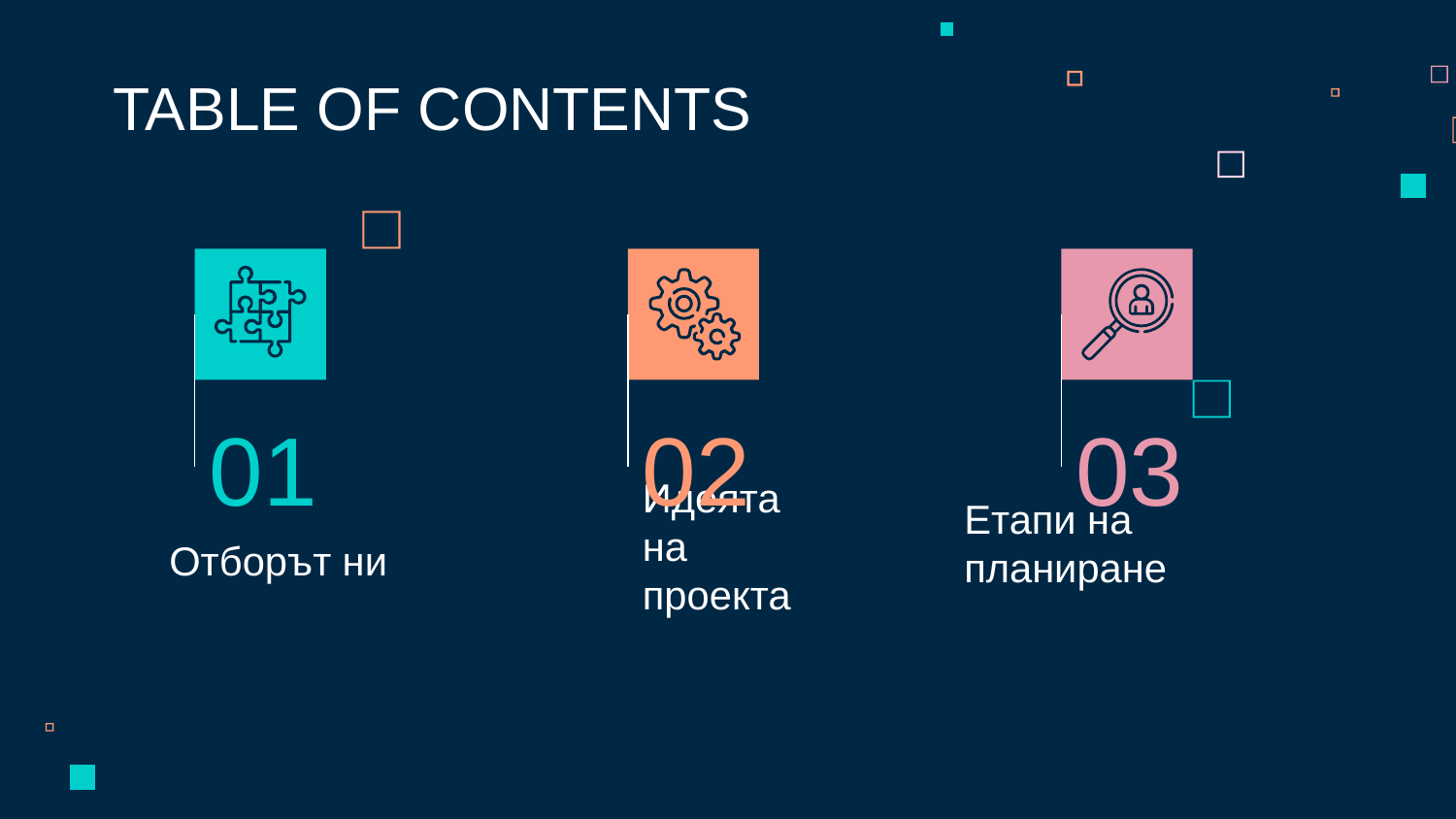

TABLE OF CONTENTS

01
02
03
# Отборът ни
Етапи на планиране
Идеята на проекта